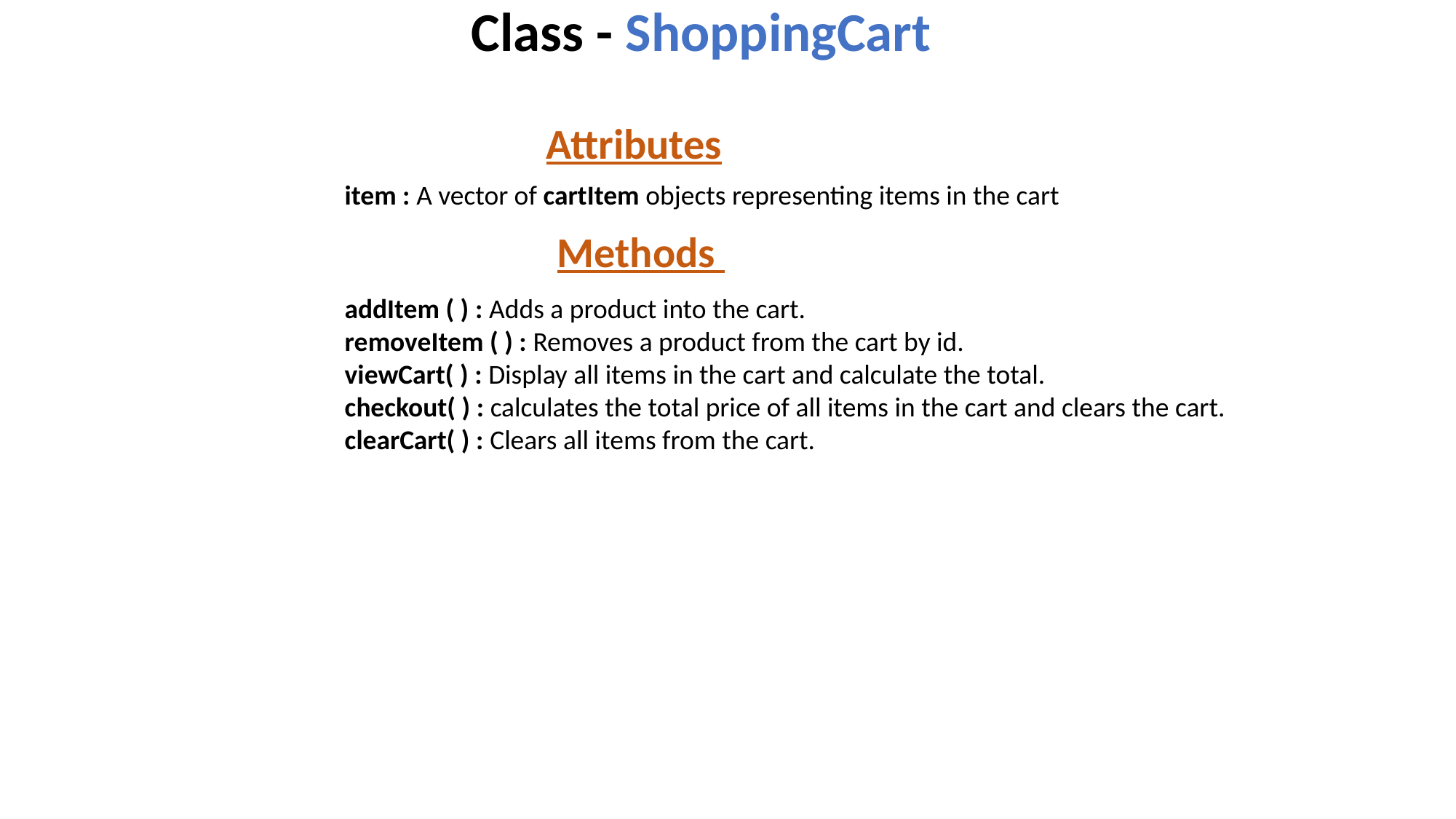

Class - ShoppingCart
Attributes
item : A vector of cartItem objects representing items in the cart
Methods
addItem ( ) : Adds a product into the cart.
removeItem ( ) : Removes a product from the cart by id.
viewCart( ) : Display all items in the cart and calculate the total.
checkout( ) : calculates the total price of all items in the cart and clears the cart.
clearCart( ) : Clears all items from the cart.